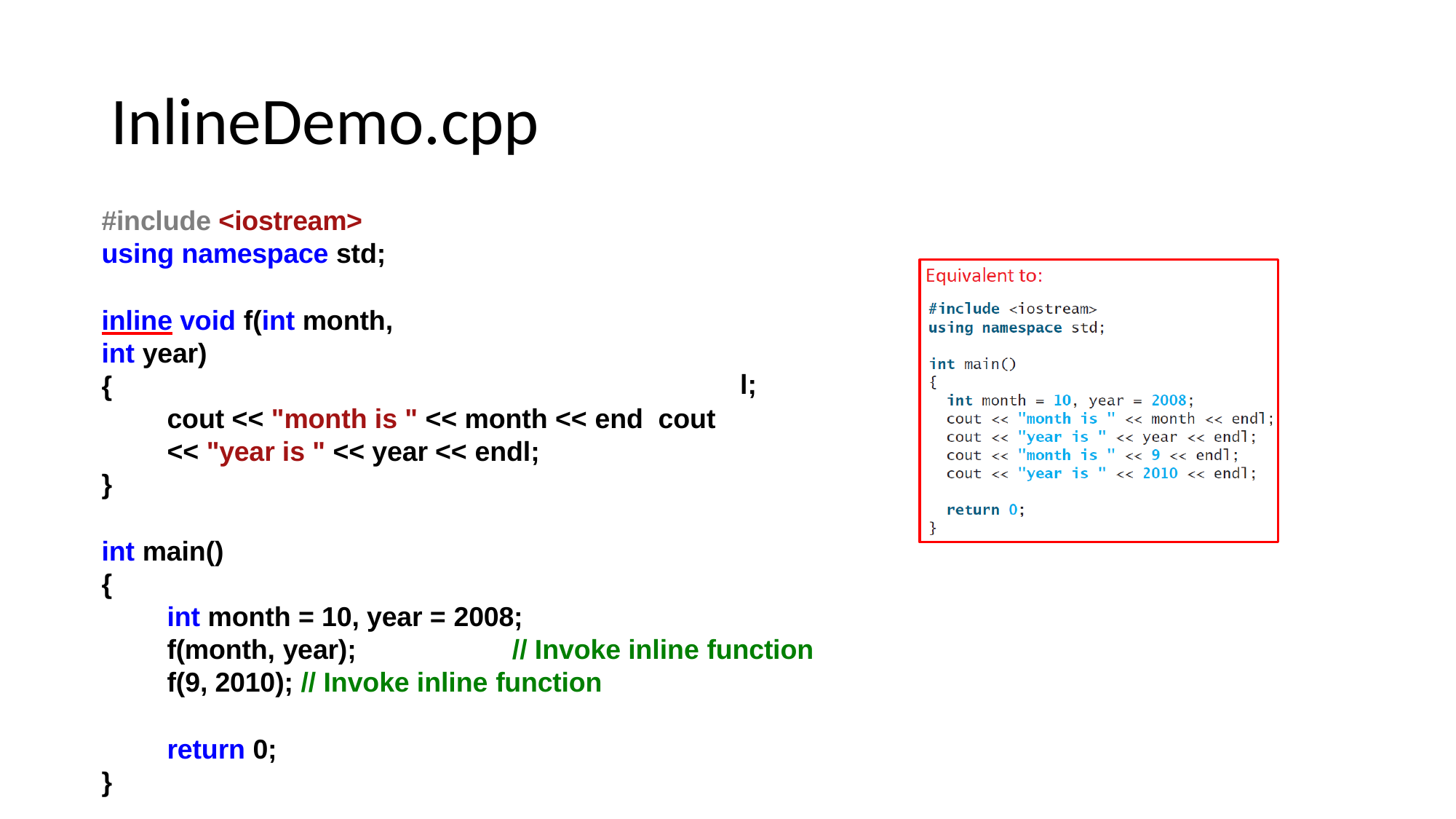

# InlineDemo.cpp
#include <iostream>  using namespace std;

inline void f(int month, int year)
{
cout << "month is " << month << end  cout << "year is " << year << endl;
}

int main()
{
int month = 10, year = 2008;
f(month, year);	// Invoke inline function  f(9, 2010); // Invoke inline function

return 0;
}

l;